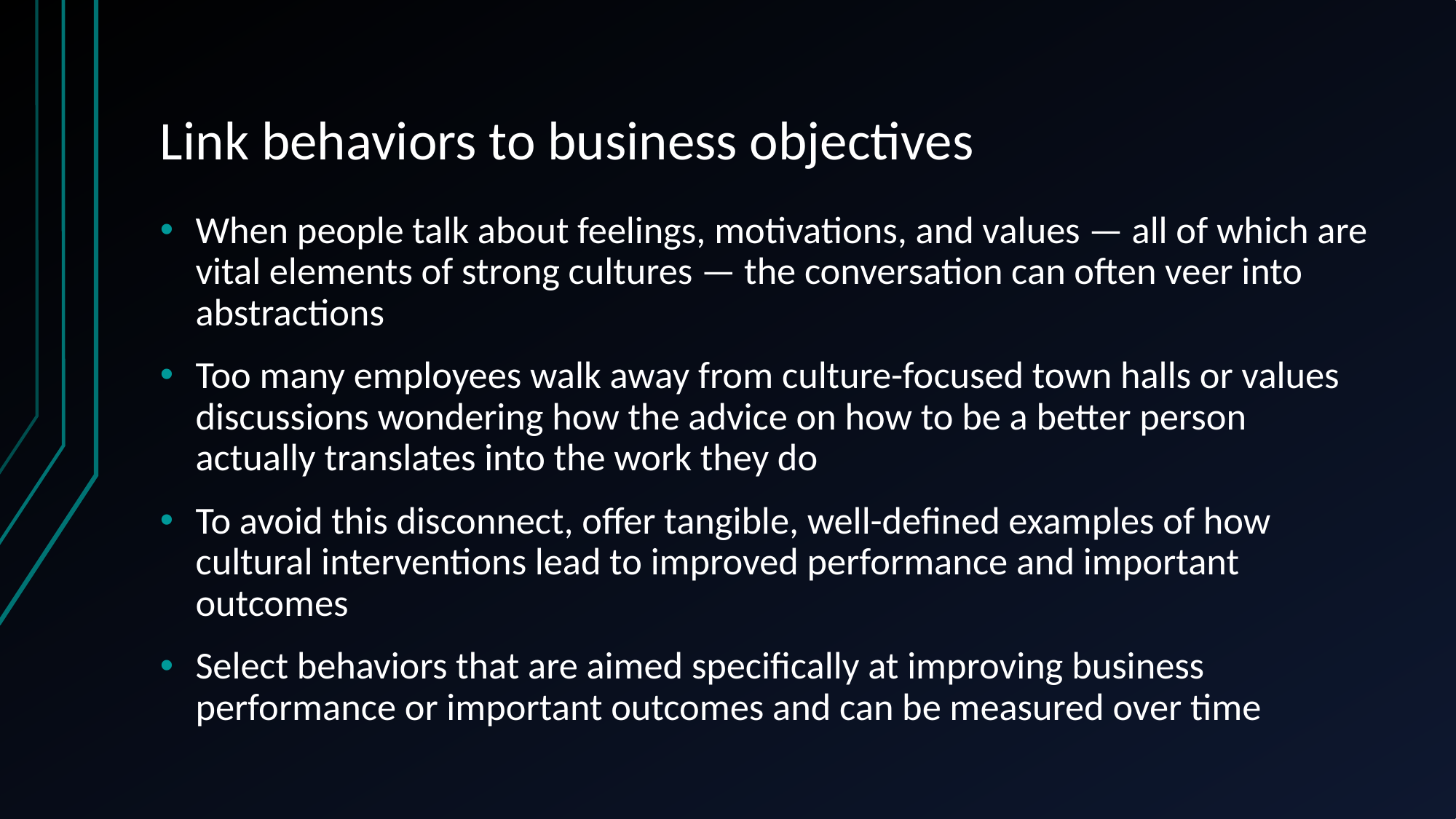

# Link behaviors to business objectives
When people talk about feelings, motivations, and values — all of which are vital elements of strong cultures — the conversation can often veer into abstractions
Too many employees walk away from culture-focused town halls or values discussions wondering how the advice on how to be a better person actually translates into the work they do
To avoid this disconnect, offer tangible, well-defined examples of how cultural interventions lead to improved performance and important outcomes
Select behaviors that are aimed specifically at improving business performance or important outcomes and can be measured over time